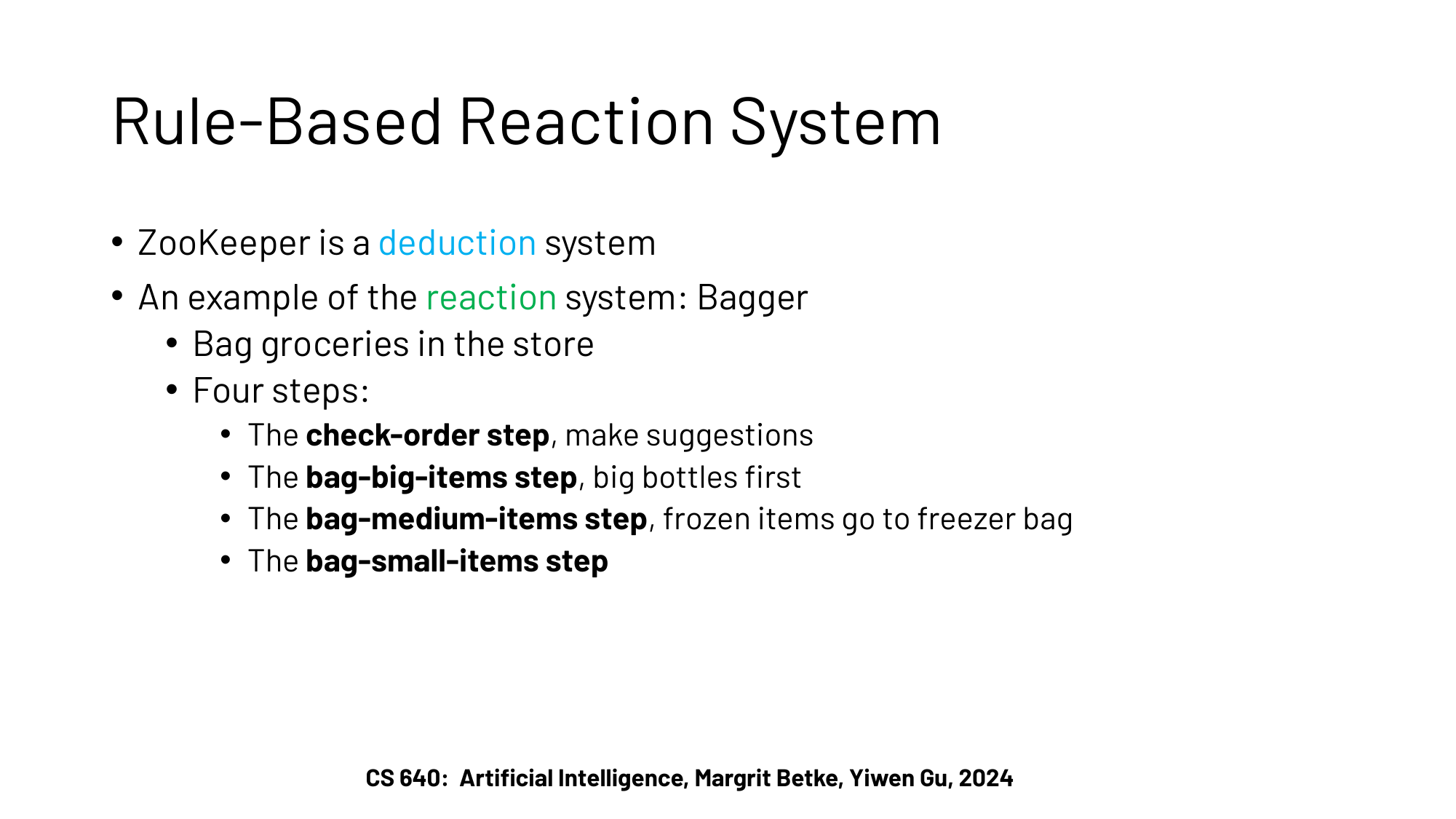

# Rule-Based Reaction System
ZooKeeper is a deduction system
An example of the reaction system: Bagger
Bag groceries in the store
Four steps:
The check-order step, make suggestions
The bag-big-items step, big bottles first
The bag-medium-items step, frozen items go to freezer bag
The bag-small-items step
CS 640:  Artificial Intelligence, Margrit Betke, Yiwen Gu, 2024